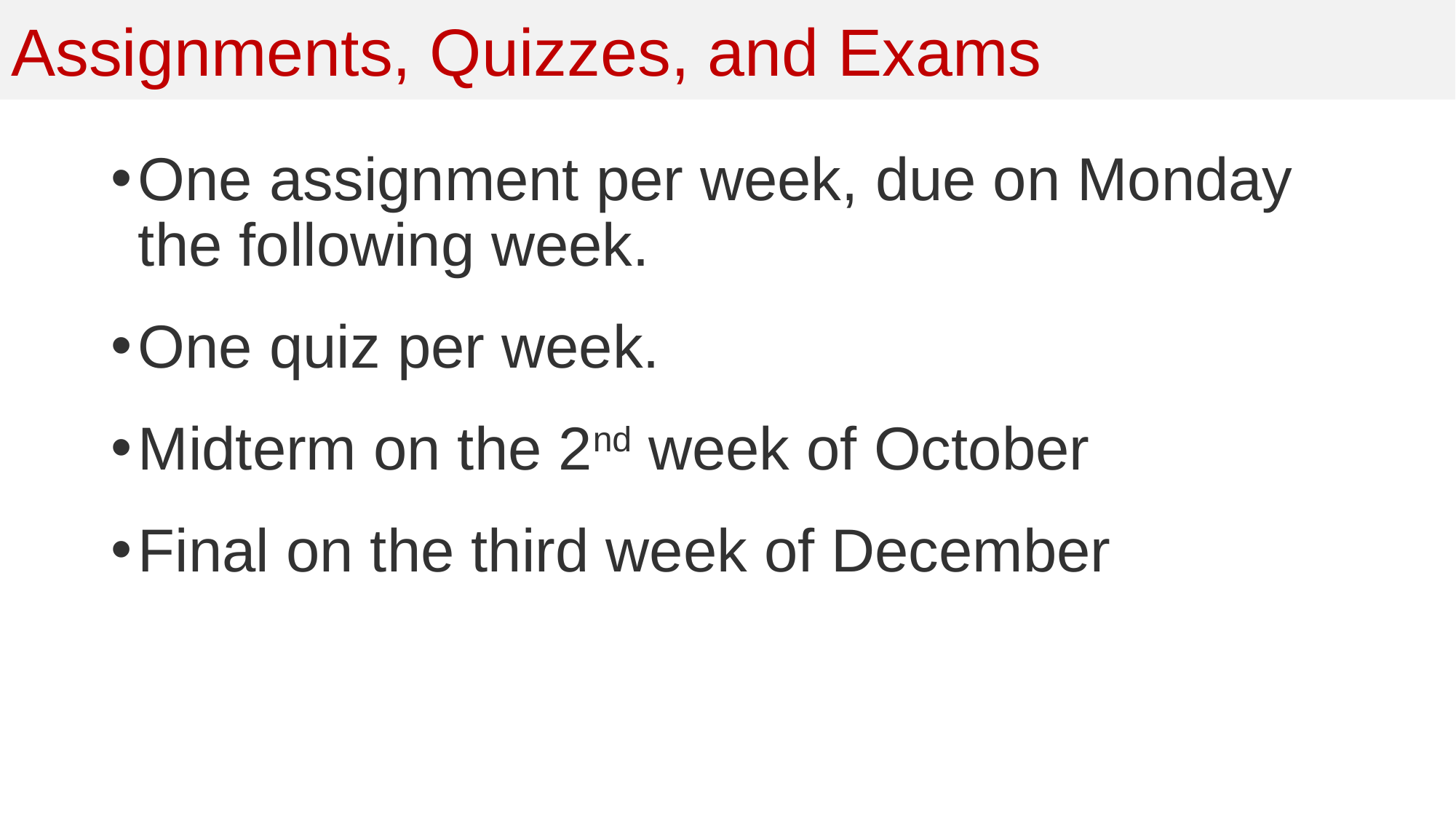

# Assignments, Quizzes, and Exams
One assignment per week, due on Monday the following week.
One quiz per week.
Midterm on the 2nd week of October
Final on the third week of December